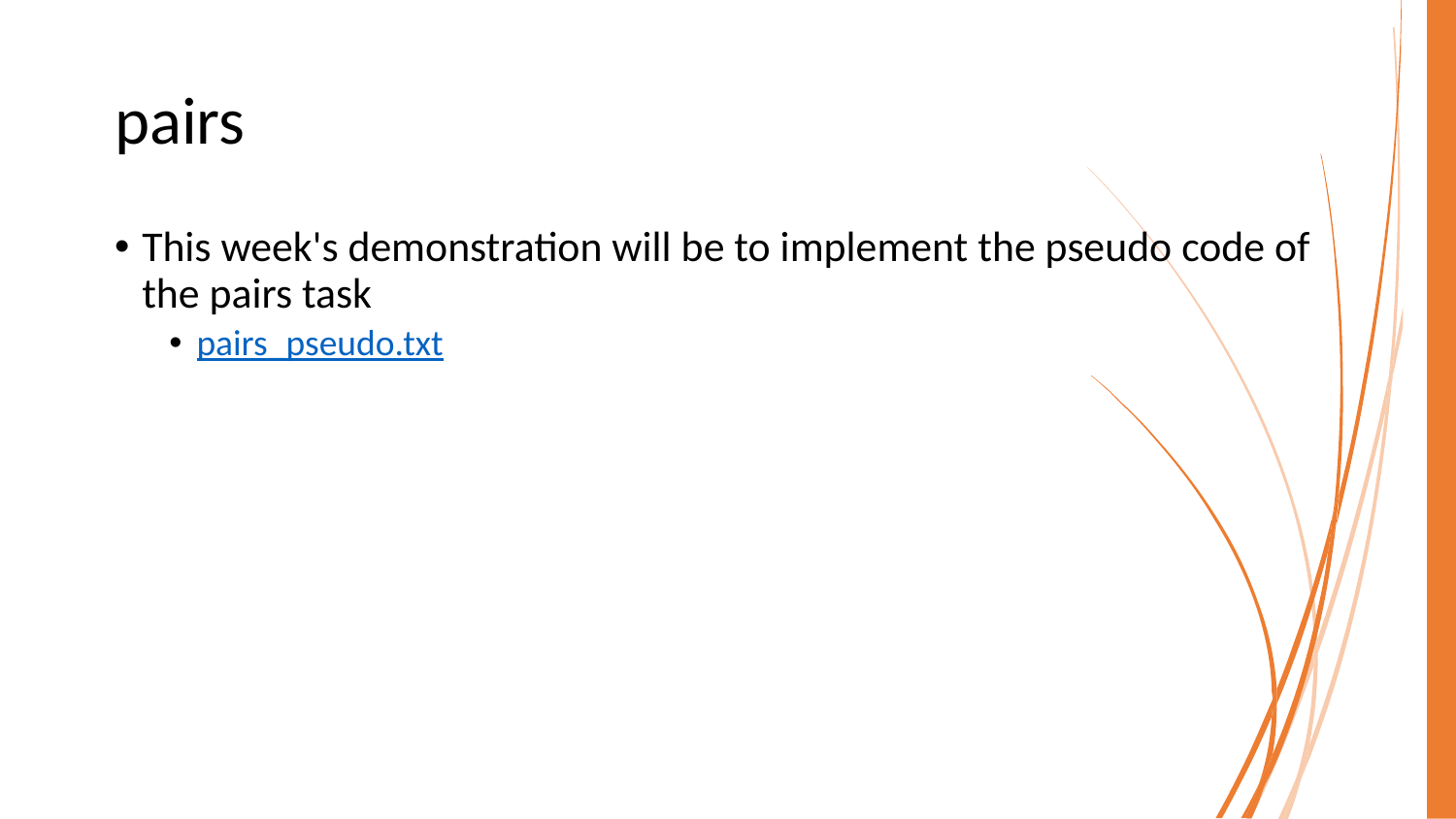

# pairs
This week's demonstration will be to implement the pseudo code of the pairs task
pairs_pseudo.txt